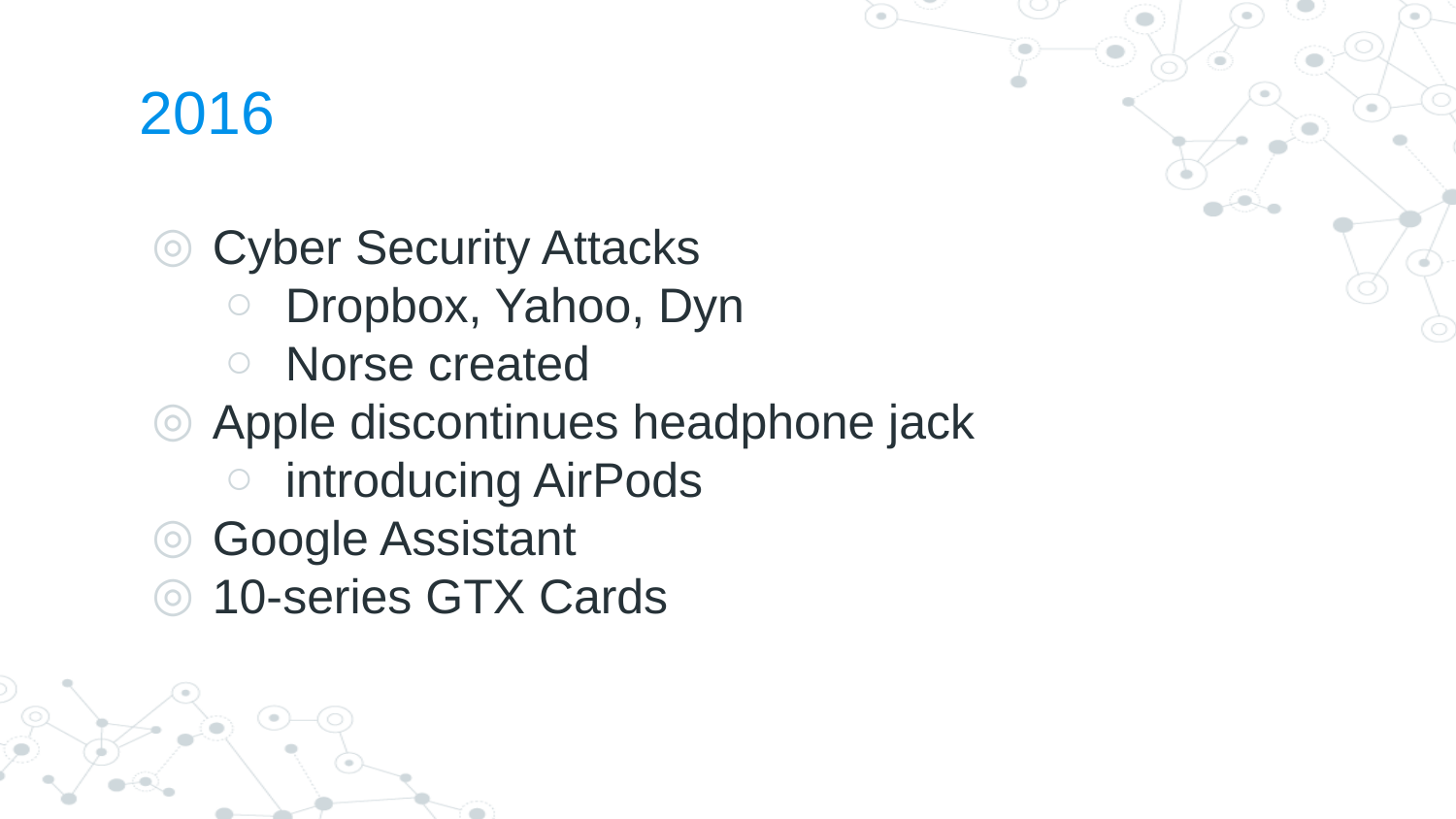

# 2016
Cyber Security Attacks
Dropbox, Yahoo, Dyn
Norse created
Apple discontinues headphone jack
introducing AirPods
Google Assistant
10-series GTX Cards